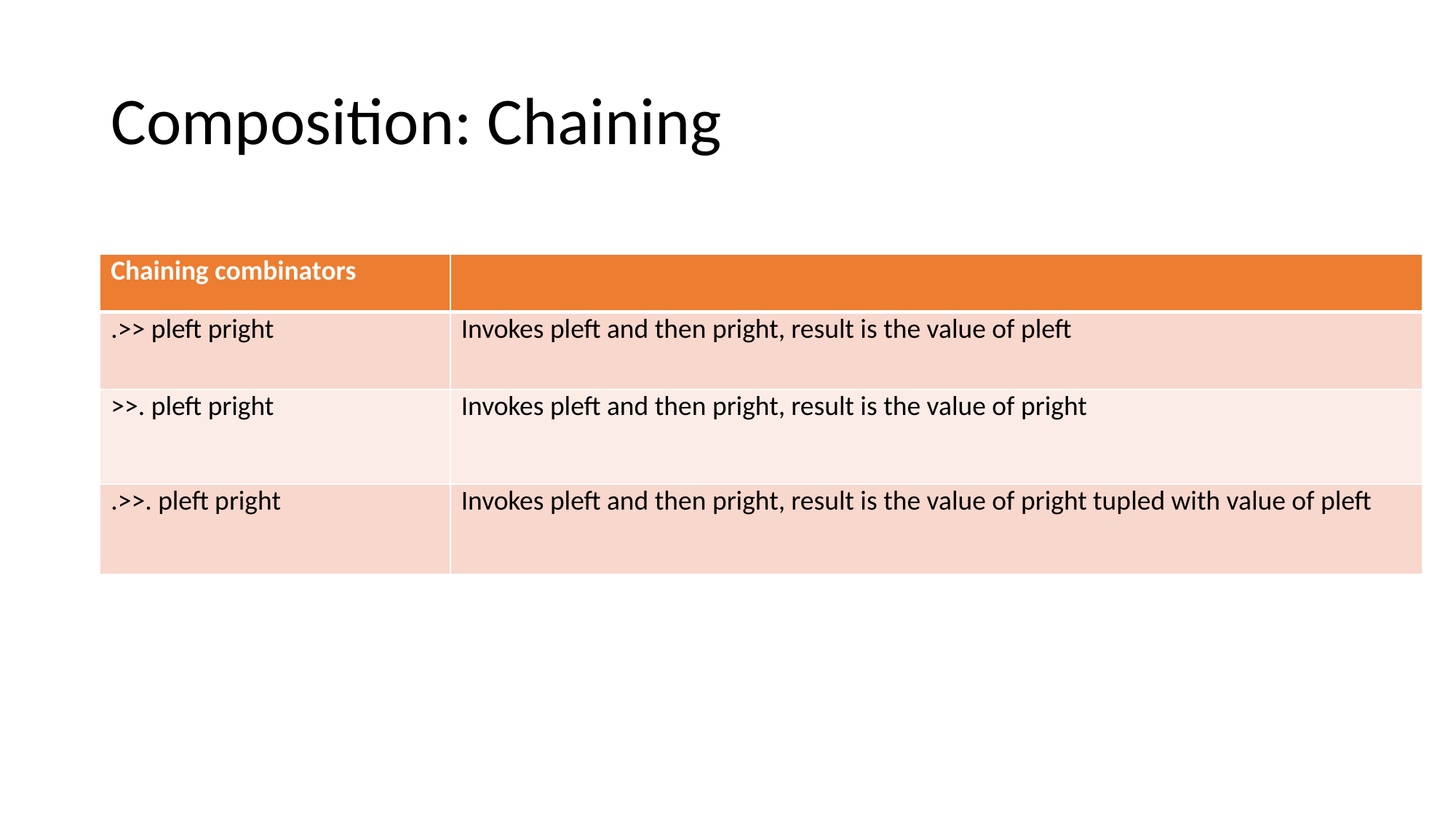

# Composition: Chaining
| Chaining combinators |  |
| --- | --- |
| .>> pleft pright | Invokes pleft and then pright, result is the value of pleft |
| >>. pleft pright | Invokes pleft and then pright, result is the value of pright |
| .>>. pleft pright | Invokes pleft and then pright, result is the value of pright tupled with value of pleft |